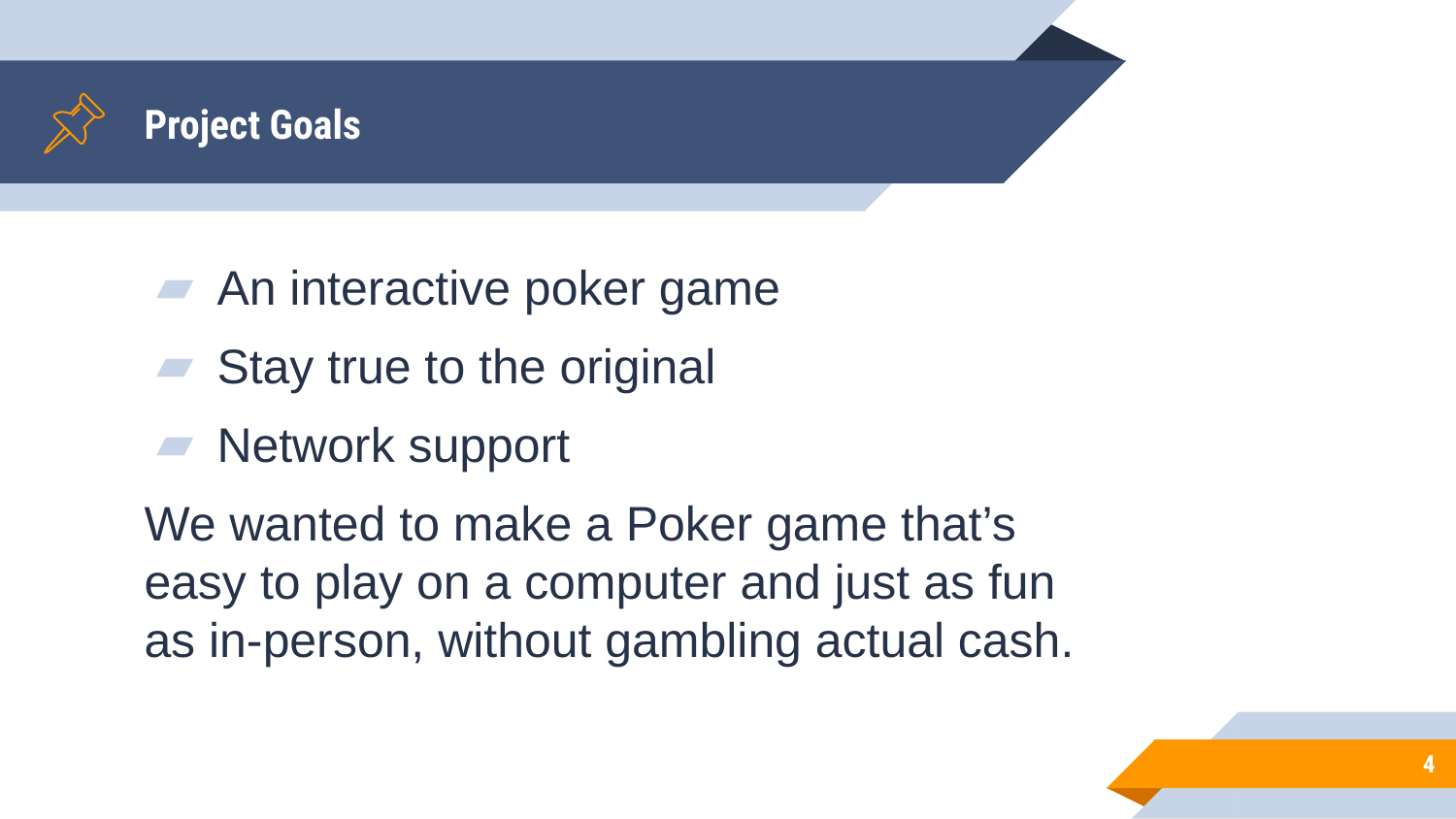

# Project Goals

An interactive poker game
Stay true to the original
Network support
We wanted to make a Poker game that’s easy to play on a computer and just as fun as in-person, without gambling actual cash.
4